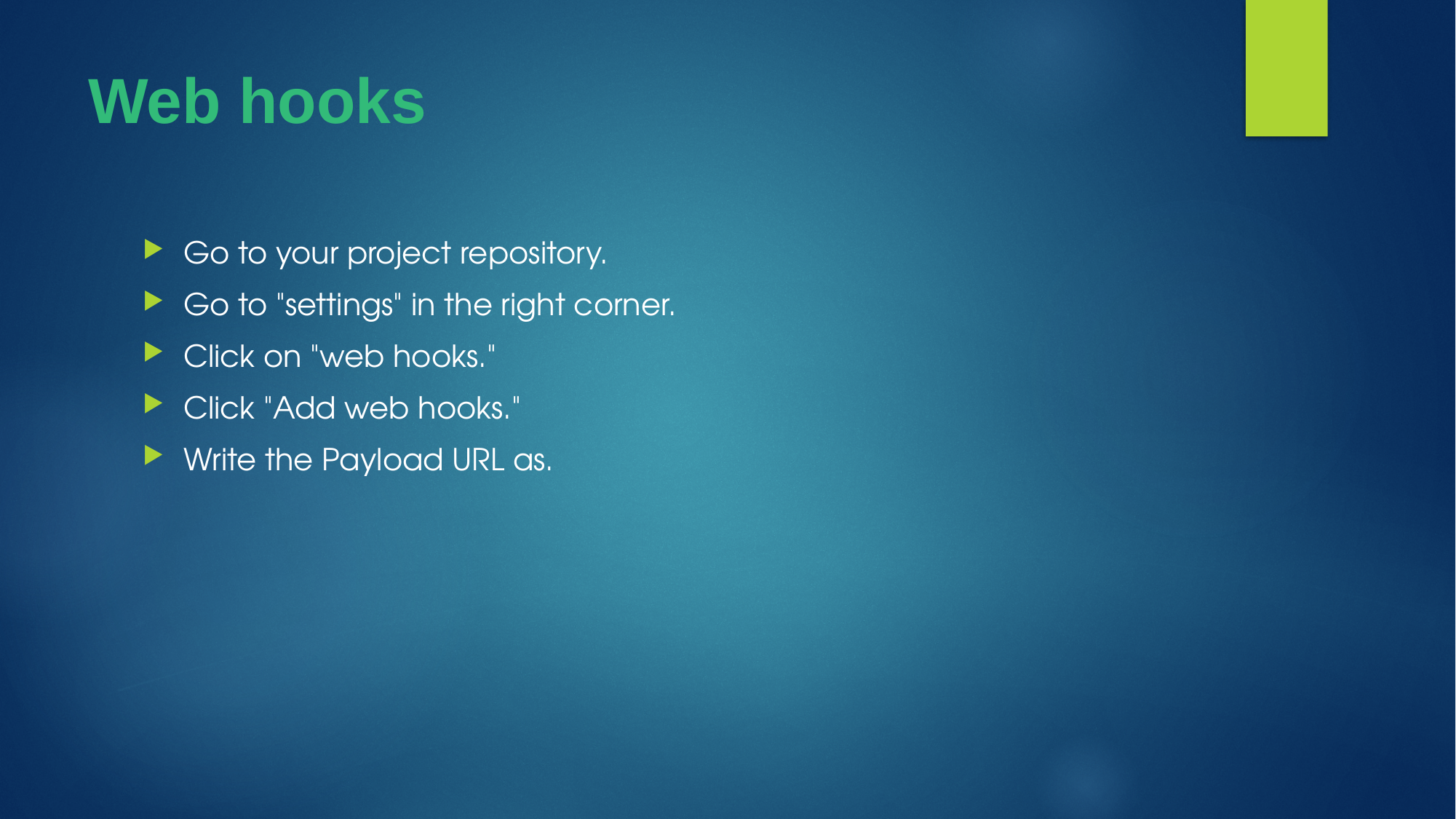

# Web hooks
Go to your project repository.
Go to "settings" in the right corner.
Click on "web hooks."
Click "Add web hooks."
Write the Payload URL as.